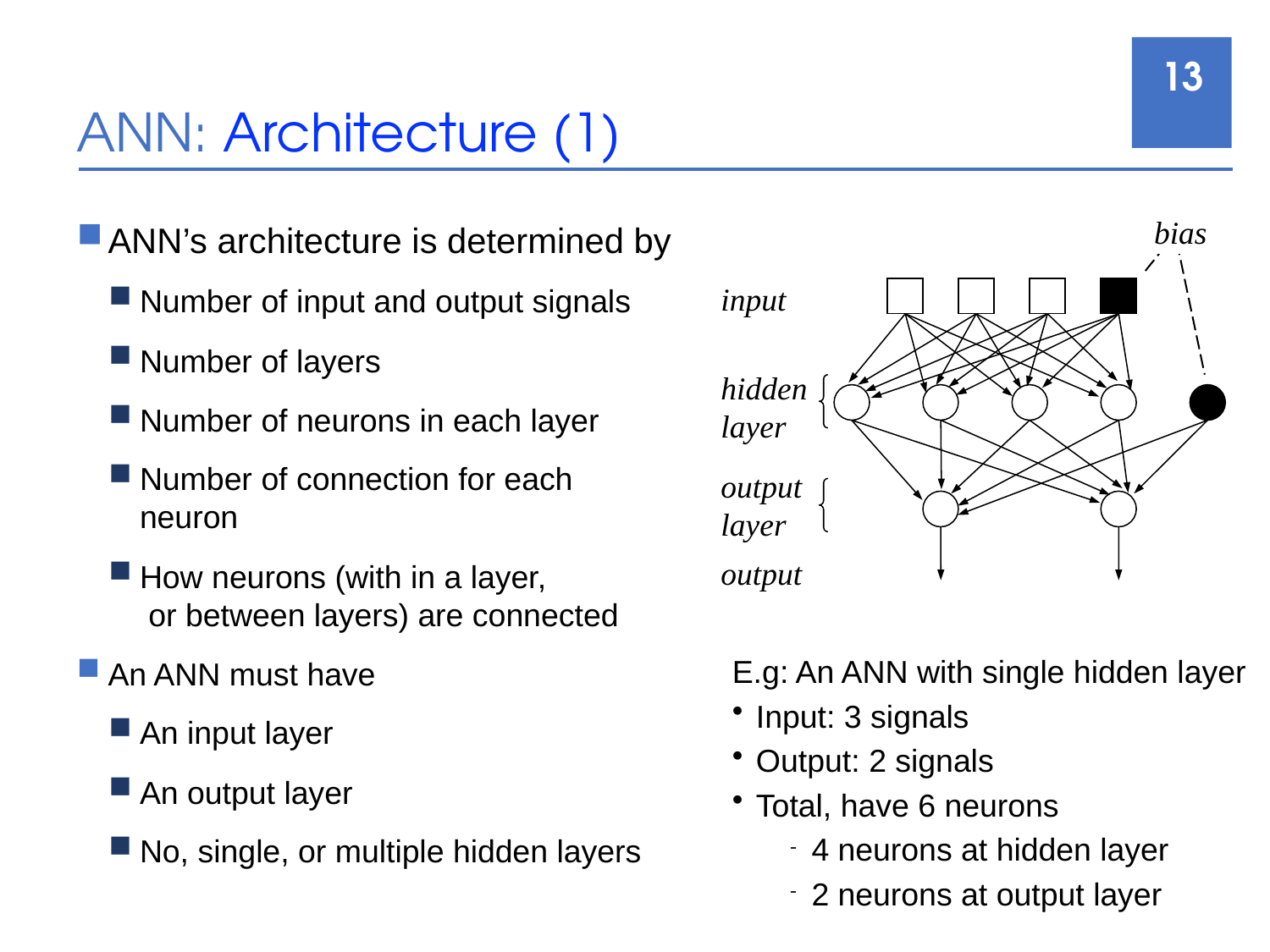

13
# ANN: Architecture (1)

ANN’s architecture is determined by
Number of input and output signals
Number of layers
Number of neurons in each layer
Number of connection for each
neuron
How neurons (with in a layer,
 or between layers) are connected
An ANN must have
An input layer
An output layer
No, single, or multiple hidden layers
bias

input

hidden layer

output layer

output
E.g: An ANN with single hidden layer
Input: 3 signals
Output: 2 signals
Total, have 6 neurons
4 neurons at hidden layer
2 neurons at output layer